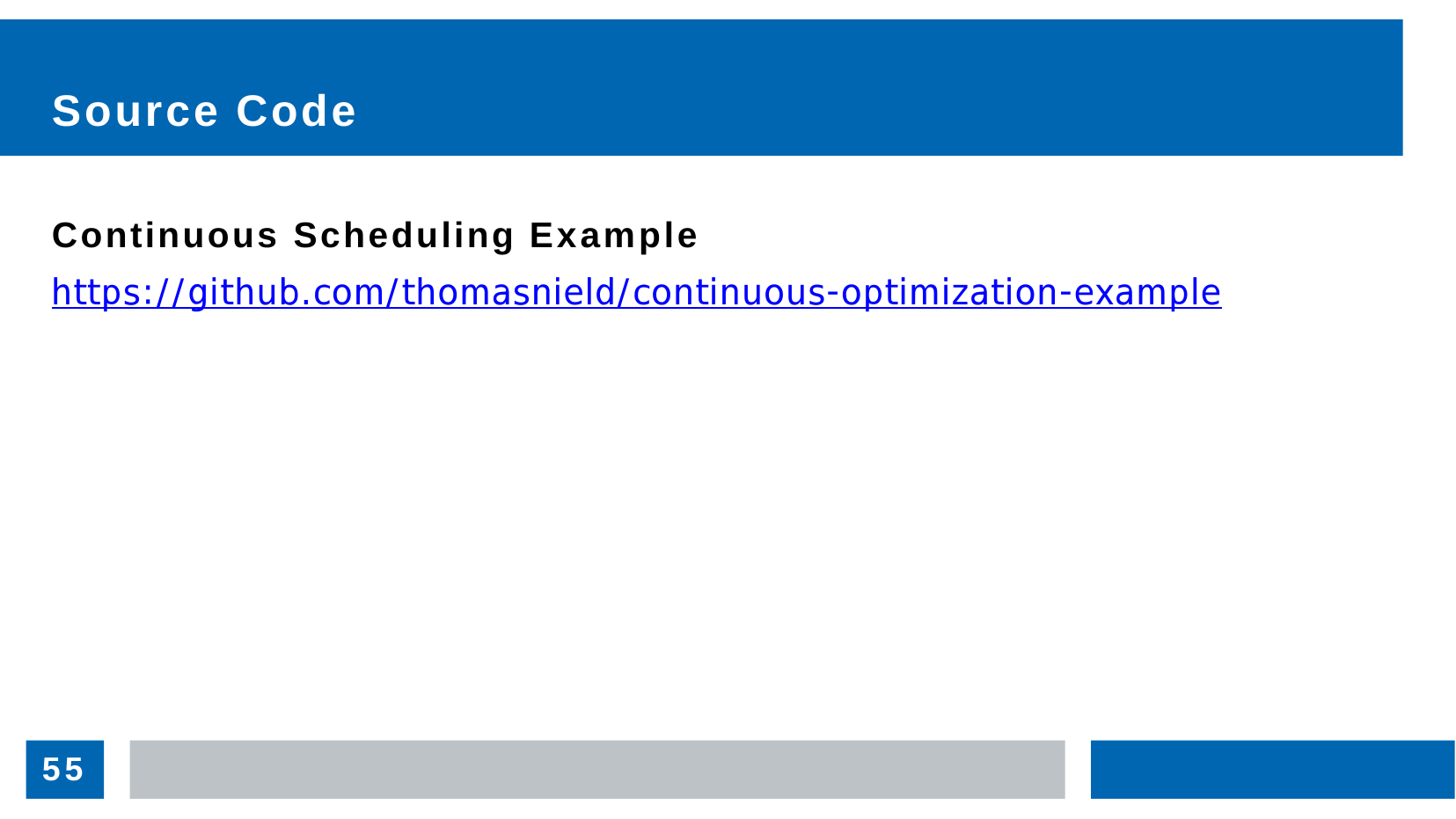

# Source Code
Continuous Scheduling Example
https://github.com/thomasnield/continuous-optimization-example
55